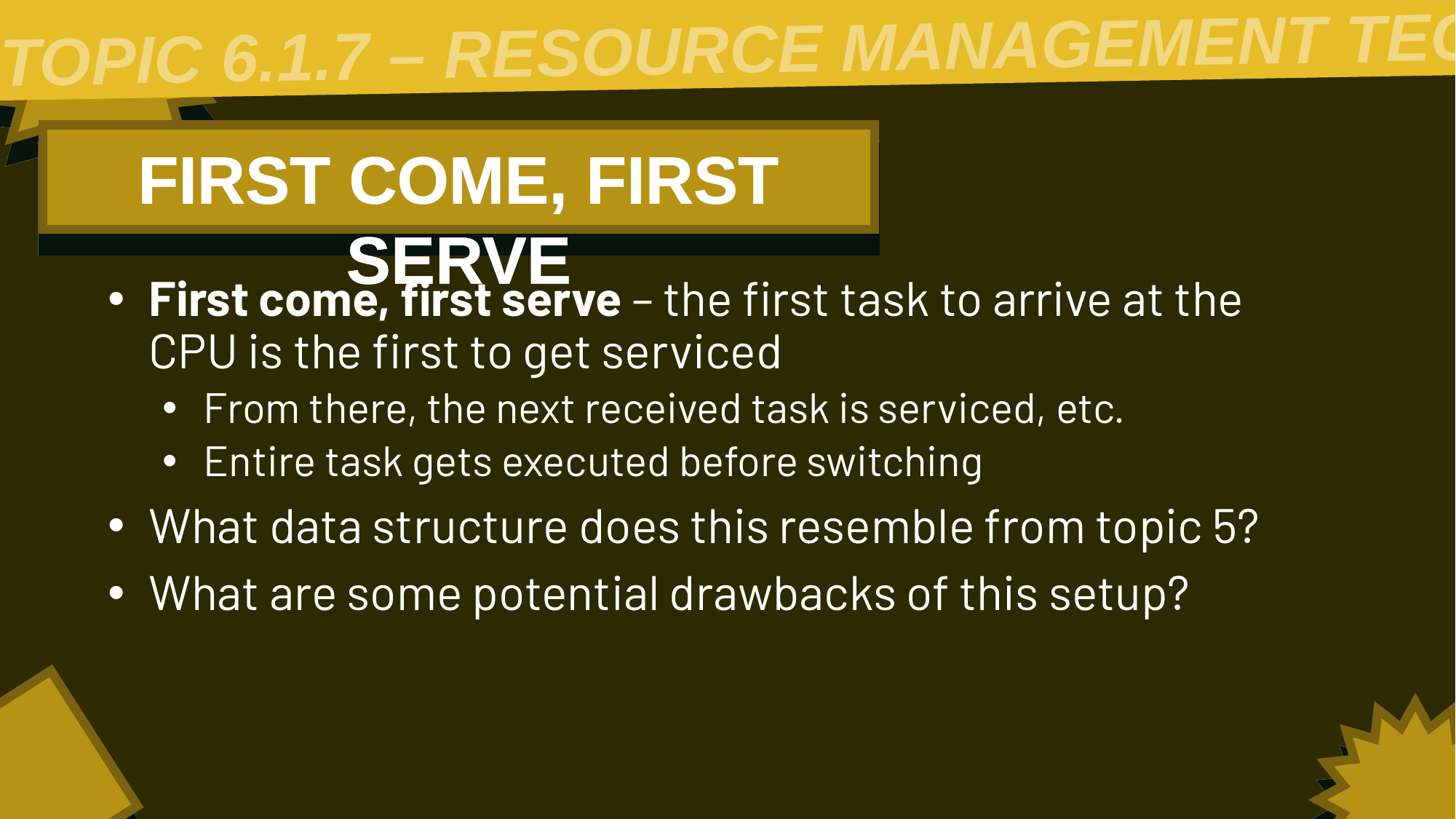

TOPIC 6.1.7 – RESOURCE MANAGEMENT TECH

FIRST COME, FIRST SERVE
First come, first serve – the first task to arrive at the CPU is the first to get serviced
From there, the next received task is serviced, etc.
Entire task gets executed before switching
What data structure does this resemble from topic 5?
What are some potential drawbacks of this setup?